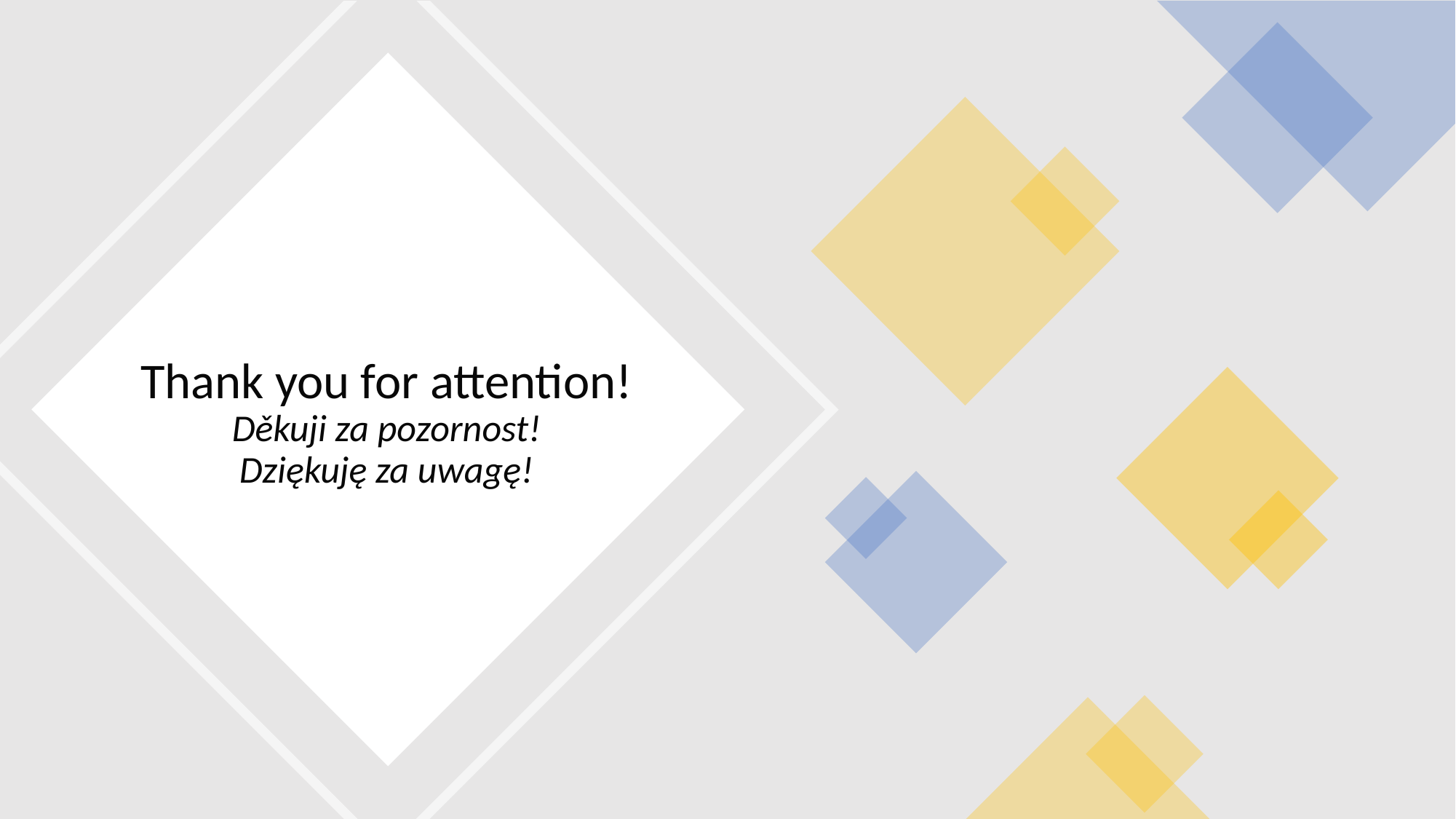

# Thank you for attention! Děkuji za pozornost! Dziękuję za uwagę!